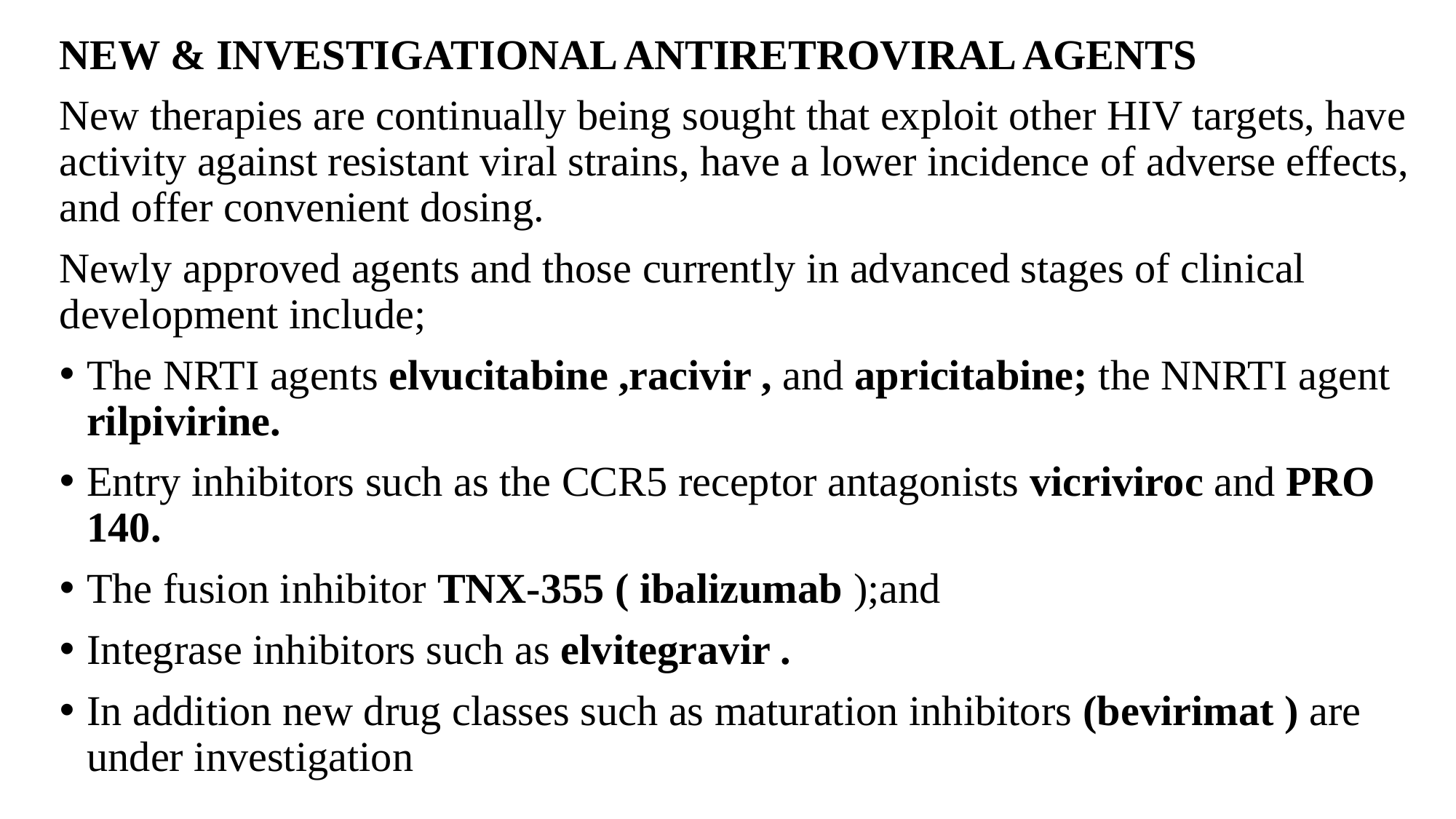

NEW & INVESTIGATIONAL ANTIRETROVIRAL AGENTS
New therapies are continually being sought that exploit other HIV targets, have activity against resistant viral strains, have a lower incidence of adverse effects, and offer convenient dosing.
Newly approved agents and those currently in advanced stages of clinical development include;
The NRTI agents elvucitabine ,racivir , and apricitabine; the NNRTI agent rilpivirine.
Entry inhibitors such as the CCR5 receptor antagonists vicriviroc and PRO 140.
The fusion inhibitor TNX-355 ( ibalizumab );and
Integrase inhibitors such as elvitegravir .
In addition new drug classes such as maturation inhibitors (bevirimat ) are under investigation